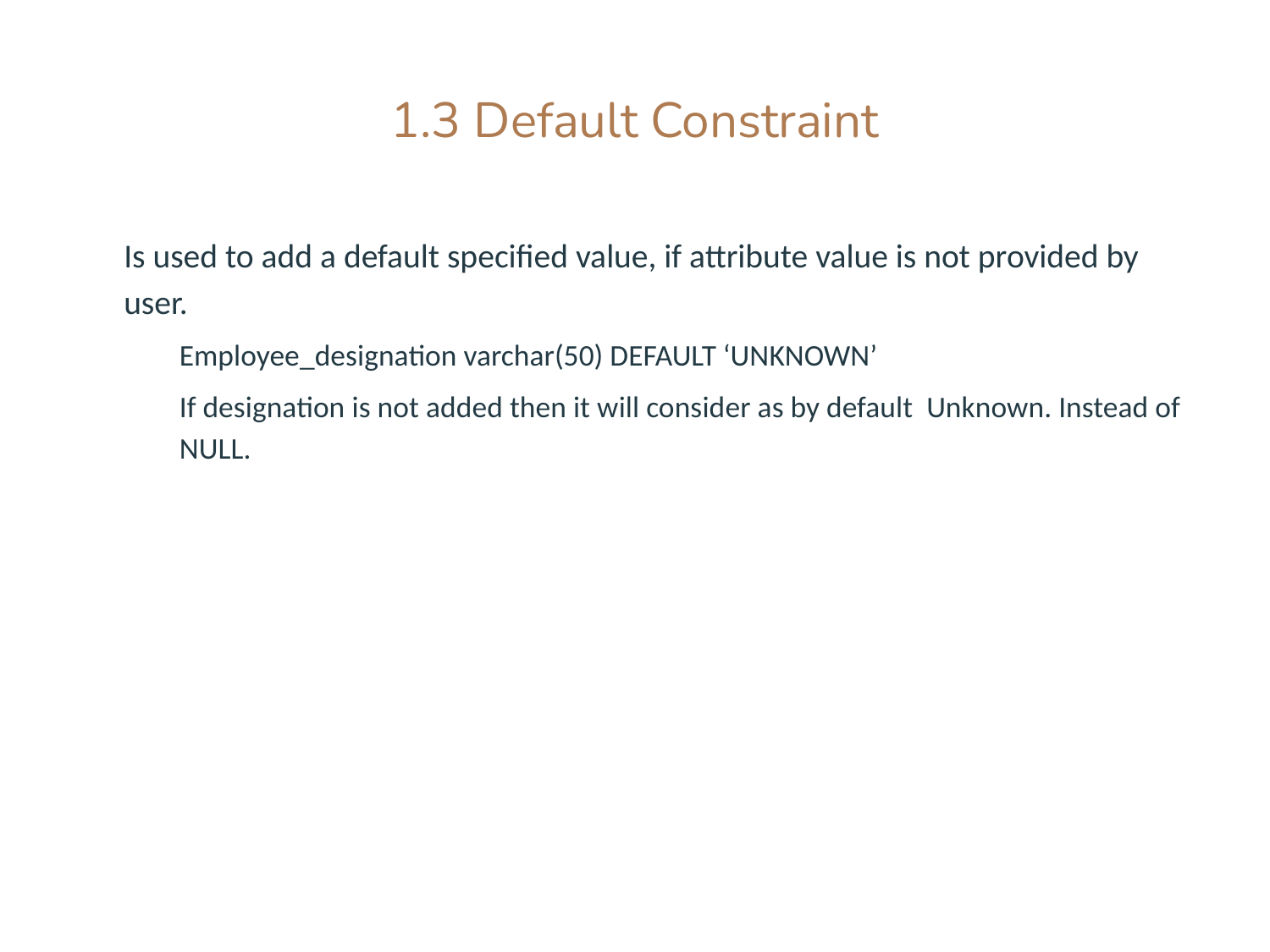

# 1.3 Default Constraint
Is used to add a default specified value, if attribute value is not provided by user.
Employee_designation varchar(50) DEFAULT ‘UNKNOWN’
If designation is not added then it will consider as by default  Unknown. Instead of NULL.